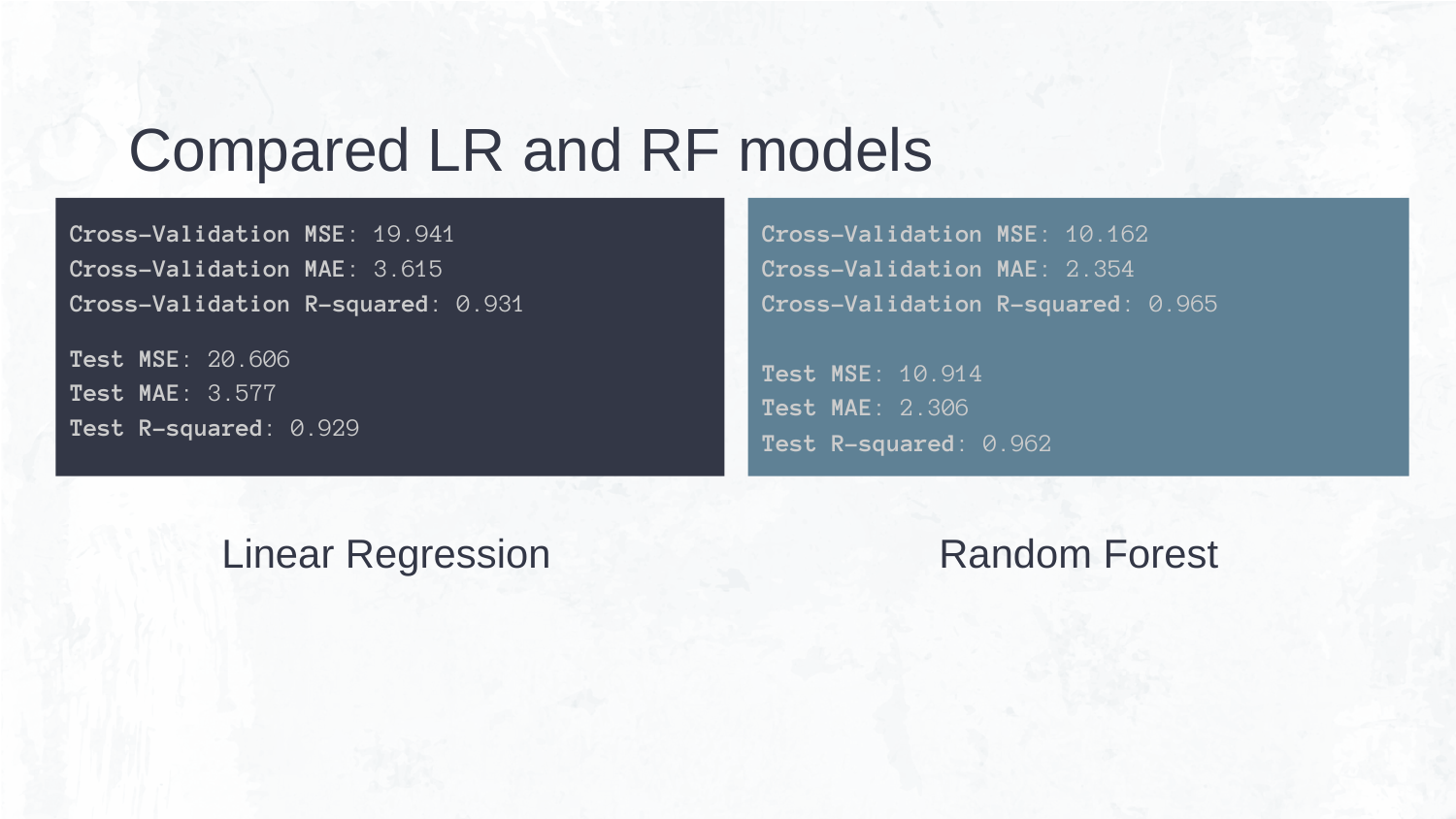

# Compared LR and RF models
Cross-Validation MSE: 19.941
Cross-Validation MAE: 3.615
Cross-Validation R-squared: 0.931
Test MSE: 20.606
Test MAE: 3.577
Test R-squared: 0.929
Cross-Validation MSE: 10.162
Cross-Validation MAE: 2.354
Cross-Validation R-squared: 0.965
Test MSE: 10.914
Test MAE: 2.306
Test R-squared: 0.962
Linear Regression
Random Forest